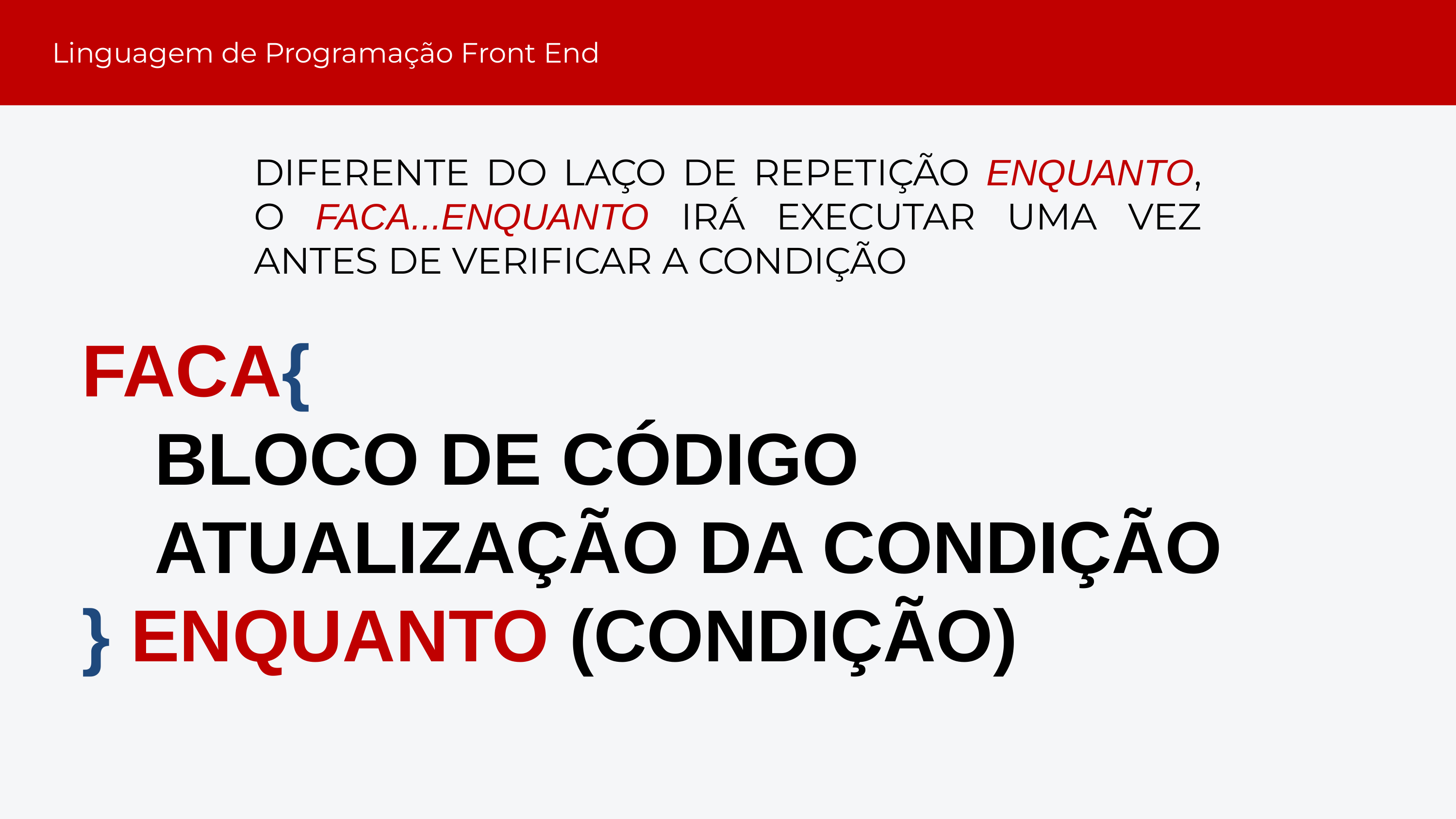

Linguagem de Programação Front End
DIFERENTE DO LAÇO DE REPETIÇÃO ENQUANTO, O FACA...ENQUANTO IRÁ EXECUTAR UMA VEZ ANTES DE VERIFICAR A CONDIÇÃO
FACA{
	BLOCO DE CÓDIGO
	ATUALIZAÇÃO DA CONDIÇÃO
} ENQUANTO (CONDIÇÃO)